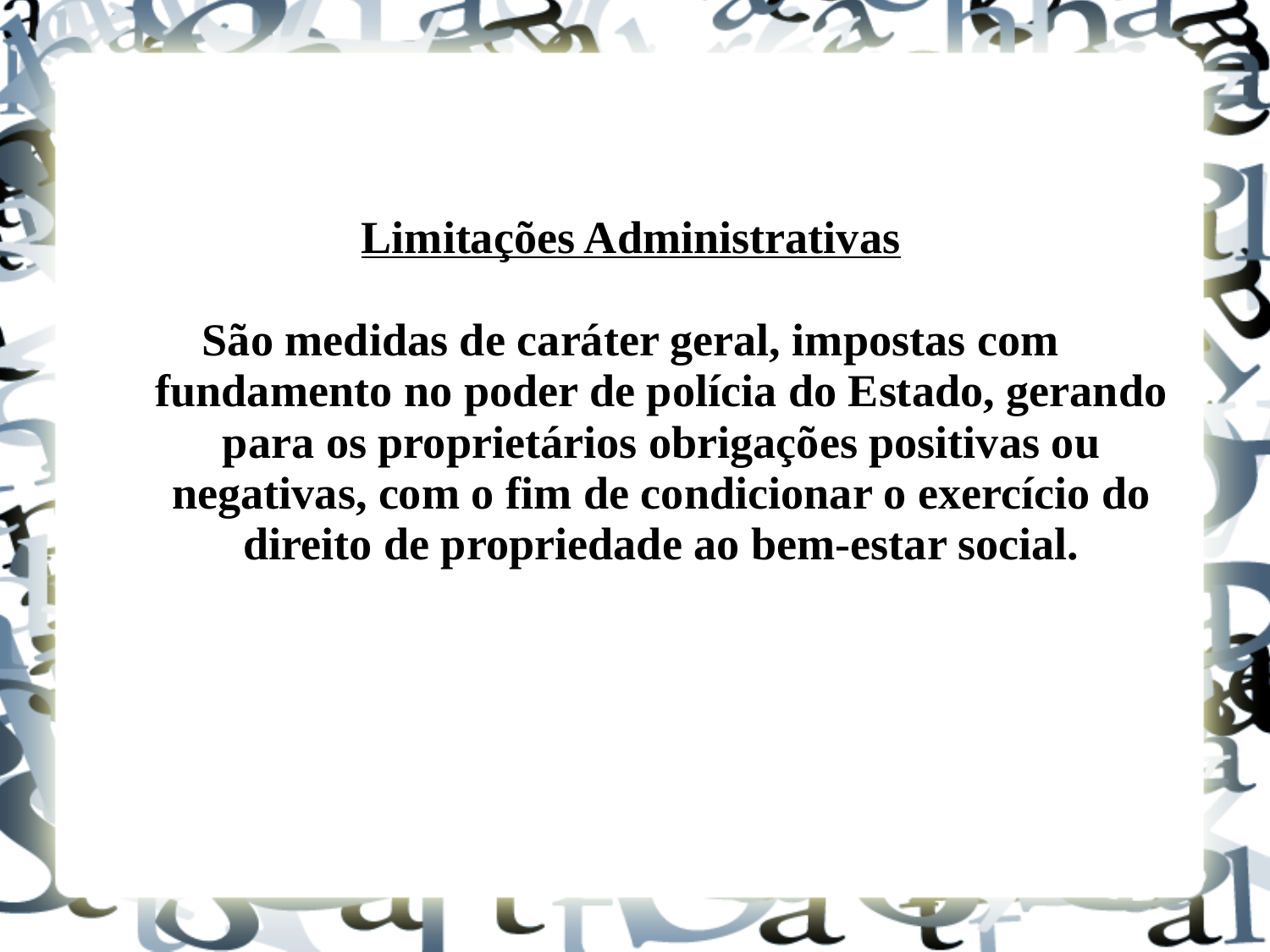

Limitações Administrativas

São medidas de caráter geral, impostas com fundamento no poder de polícia do Estado, gerando para os proprietários obrigações positivas ou negativas, com o fim de condicionar o exercício do direito de propriedade ao bem-estar social.